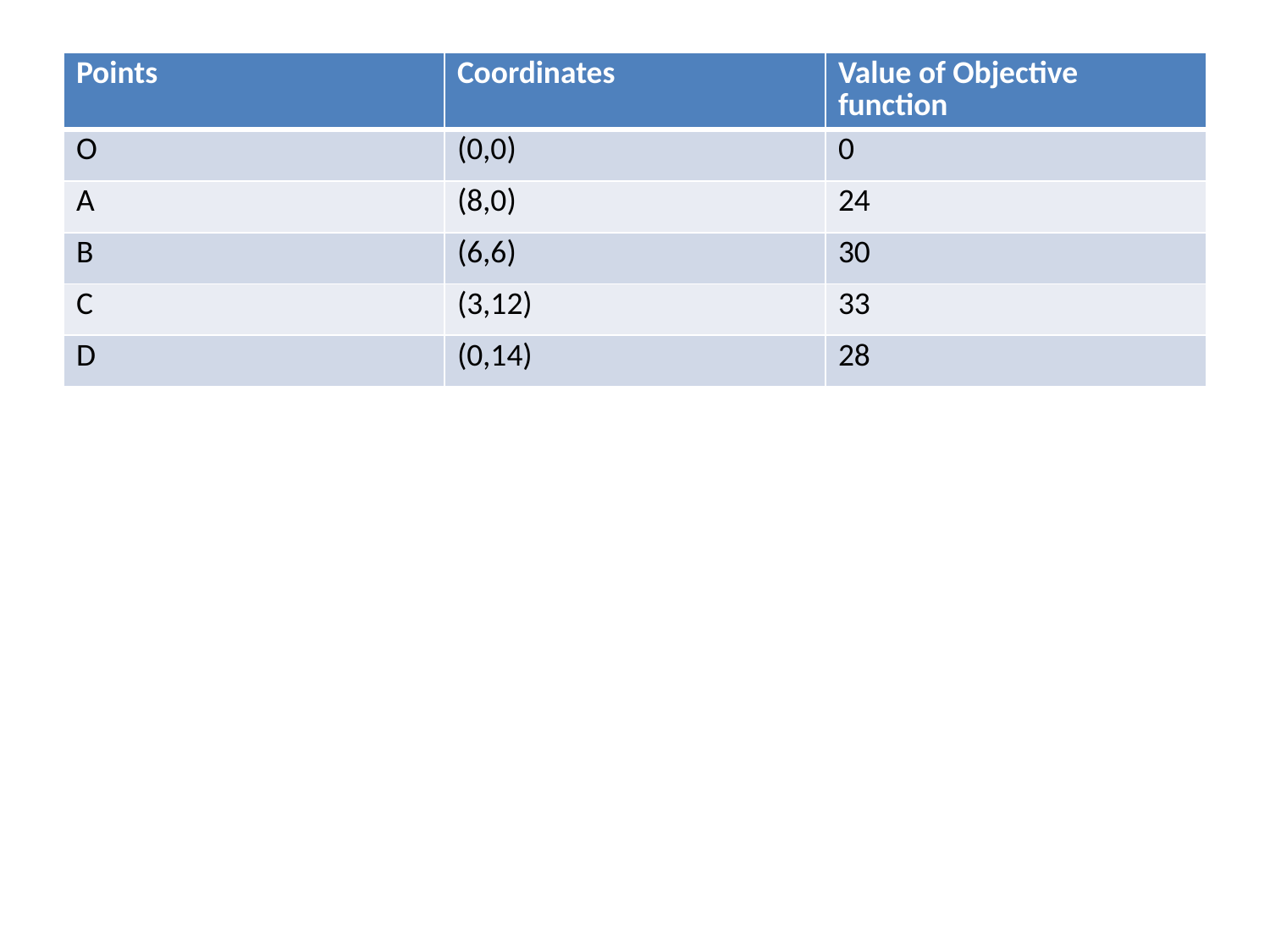

| Points | Coordinates | Value of Objective function |
| --- | --- | --- |
| O | (0,0) | 0 |
| A | (8,0) | 24 |
| B | (6,6) | 30 |
| C | (3,12) | 33 |
| D | (0,14) | 28 |